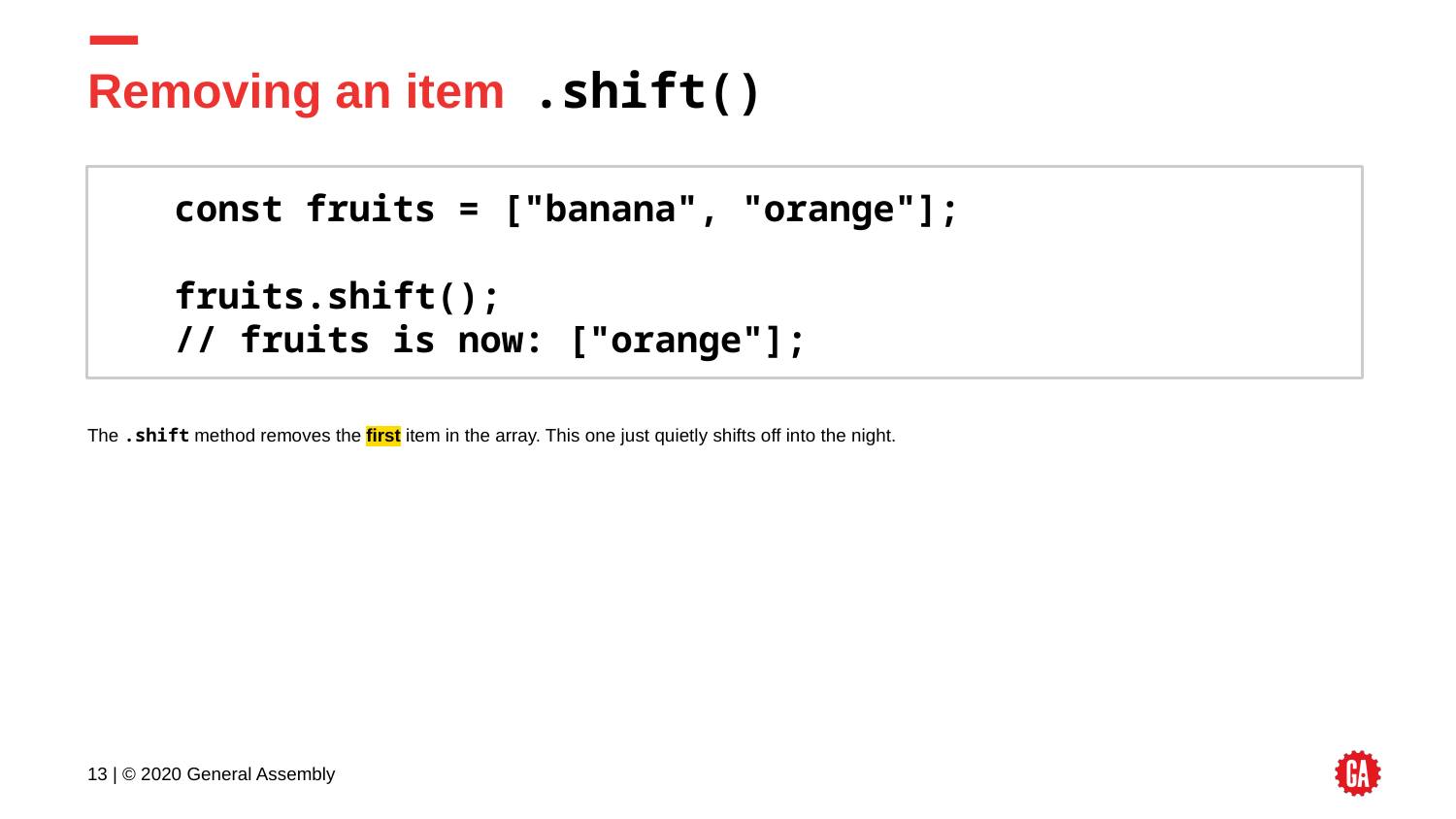

# Removing an item  .shift()
const fruits = ["banana", "orange"];

fruits.shift();
// fruits is now: ["orange"];
The .shift method removes the first item in the array. This one just quietly shifts off into the night.

13 | © 2020 General Assembly